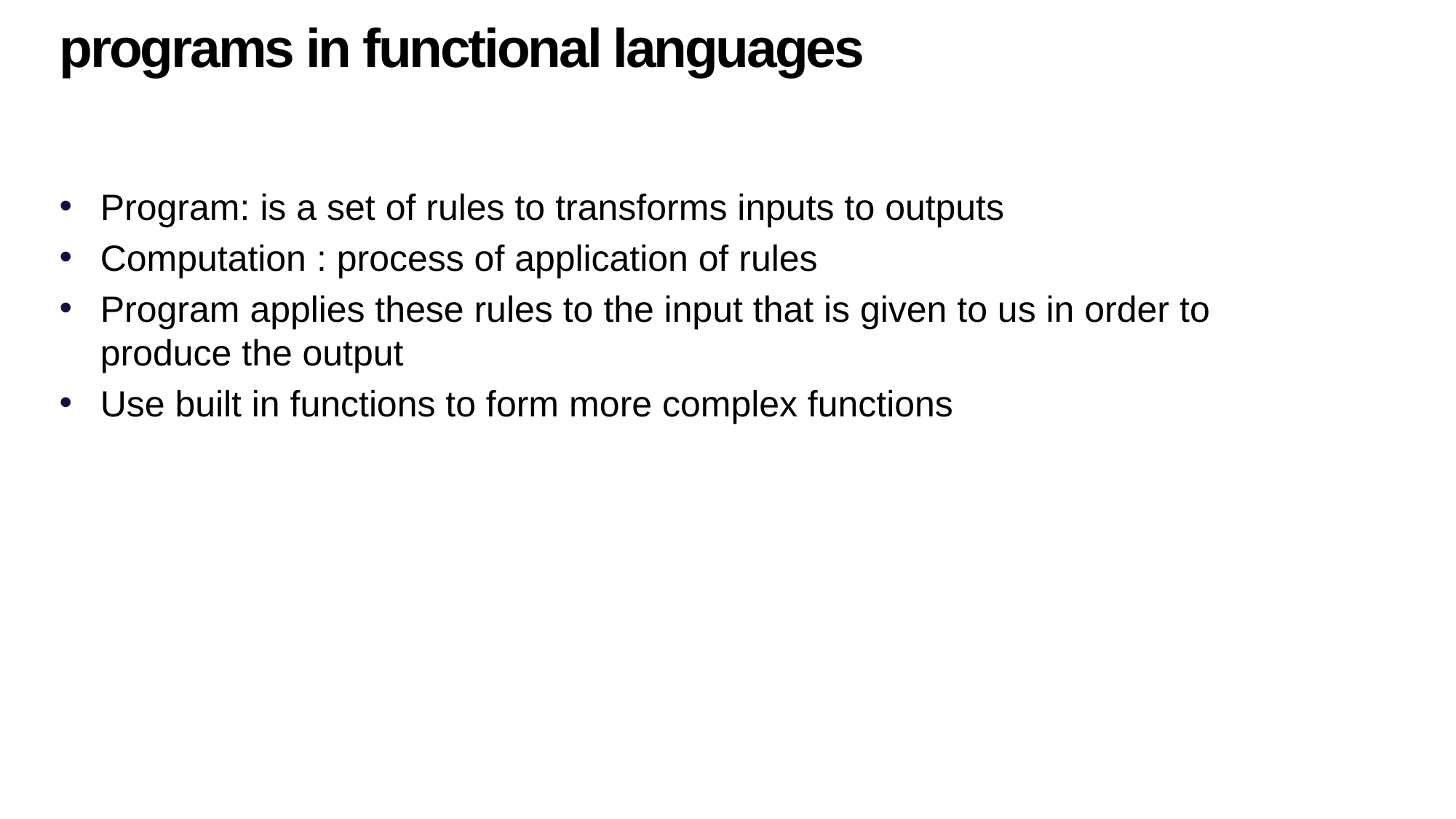

programs in functional languages
Program: is a set of rules to transforms inputs to outputs
Computation : process of application of rules
Program applies these rules to the input that is given to us in order to  produce the output
Use built in functions to form more complex functions